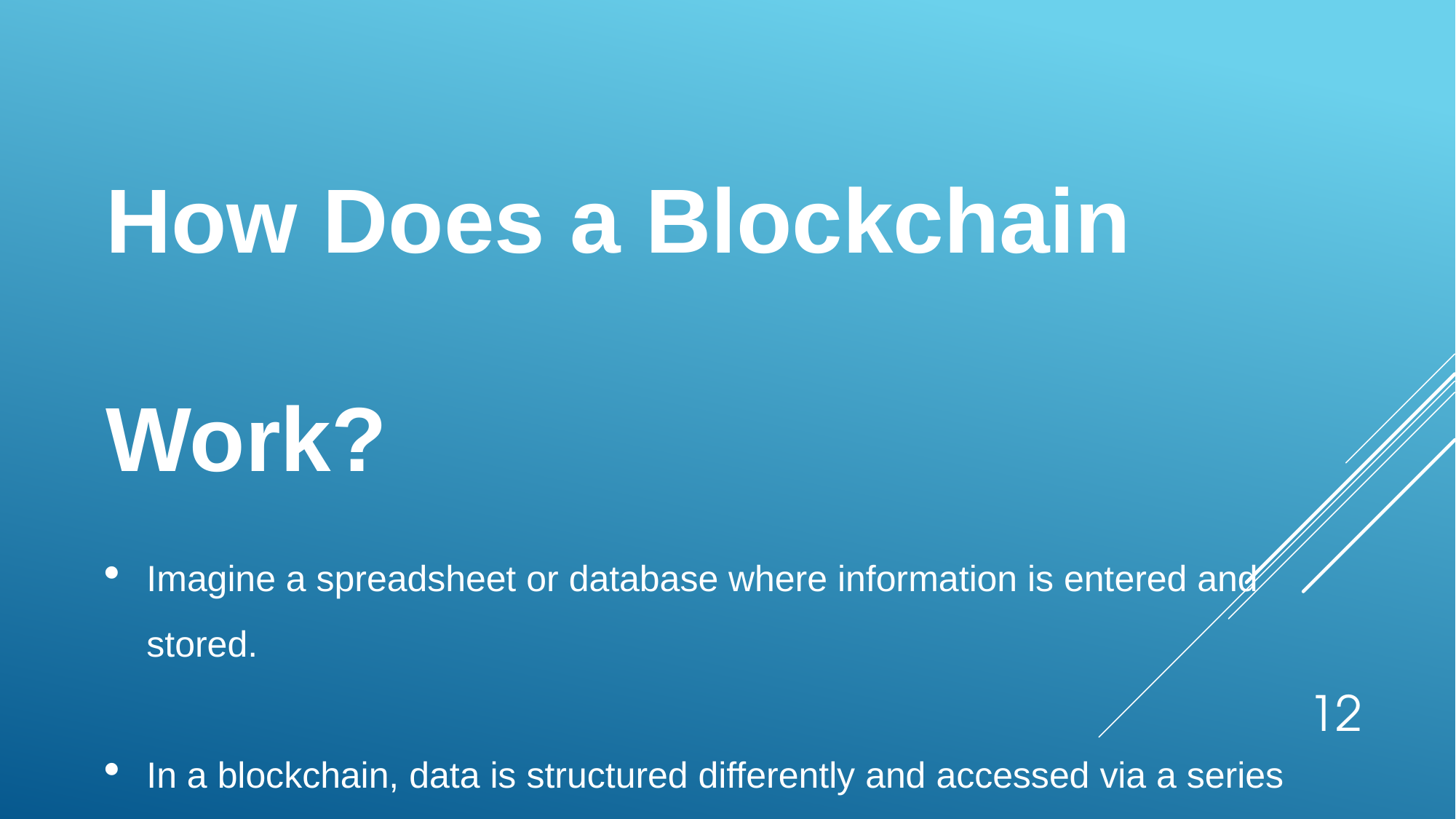

How Does a Blockchain Work?

Imagine a spreadsheet or database where information is entered and stored.

In a blockchain, data is structured differently and accessed via a series of blocks linked together using cryptography.

12